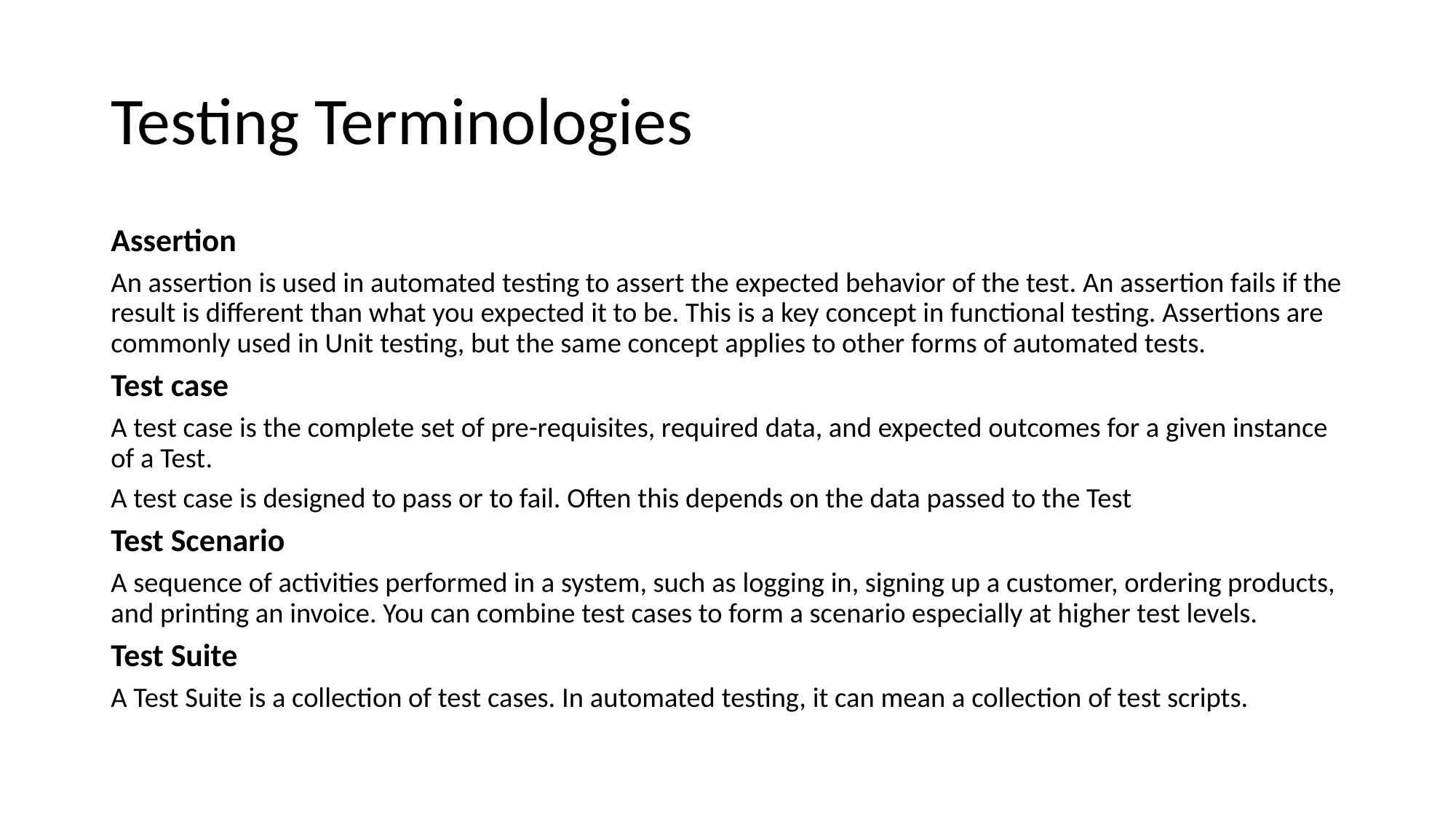

# Testing Terminologies
Assertion
An assertion is used in automated testing to assert the expected behavior of the test. An assertion fails if the result is different than what you expected it to be. This is a key concept in functional testing. Assertions are commonly used in Unit testing, but the same concept applies to other forms of automated tests.
Test case
A test case is the complete set of pre-requisites, required data, and expected outcomes for a given instance of a Test.
A test case is designed to pass or to fail. Often this depends on the data passed to the Test
Test Scenario
A sequence of activities performed in a system, such as logging in, signing up a customer, ordering products, and printing an invoice. You can combine test cases to form a scenario especially at higher test levels.
Test Suite
A Test Suite is a collection of test cases. In automated testing, it can mean a collection of test scripts.